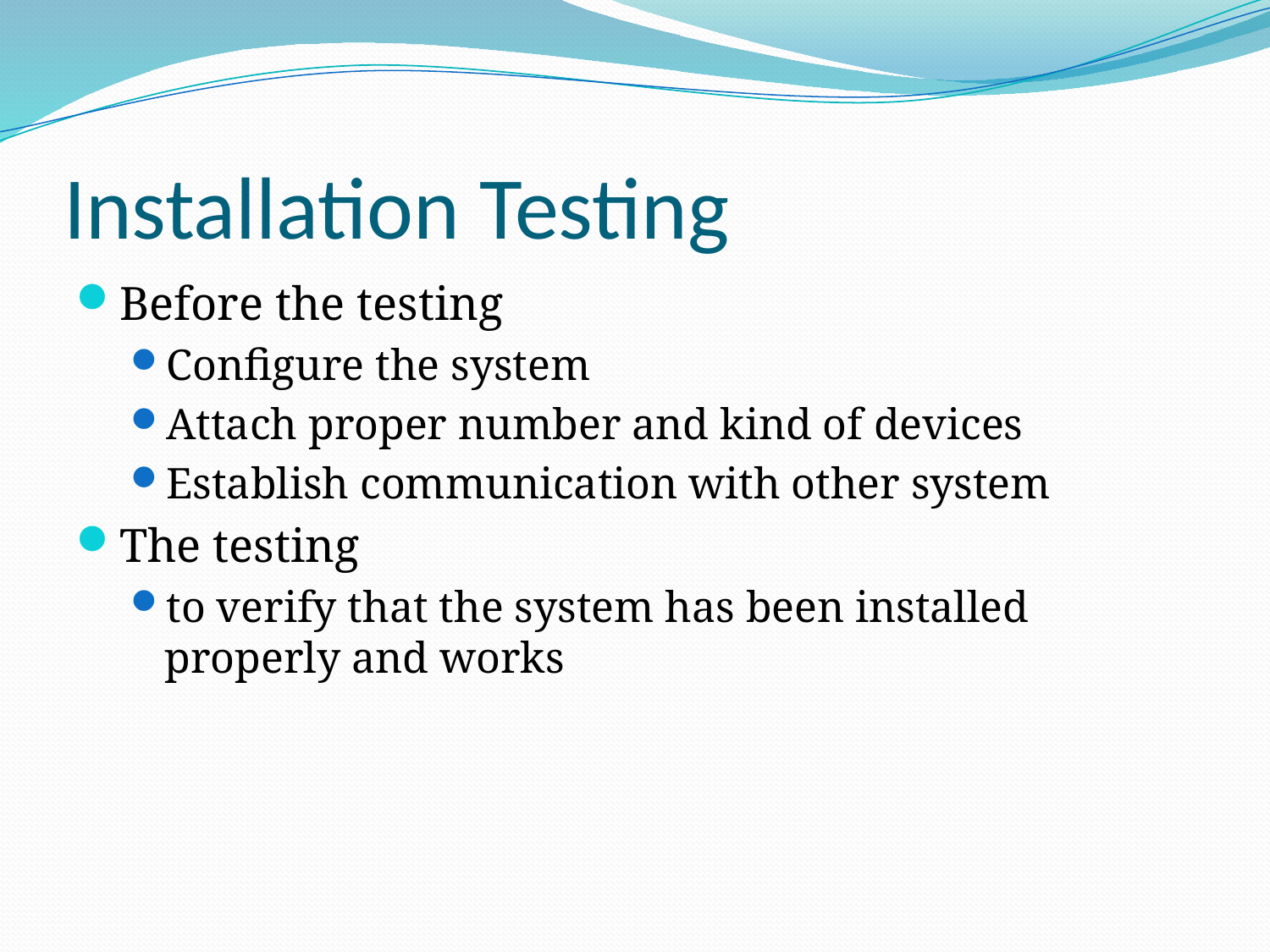

# Installation Testing
Before the testing
Configure the system
Attach proper number and kind of devices
Establish communication with other system
The testing
to verify that the system has been installed properly and works